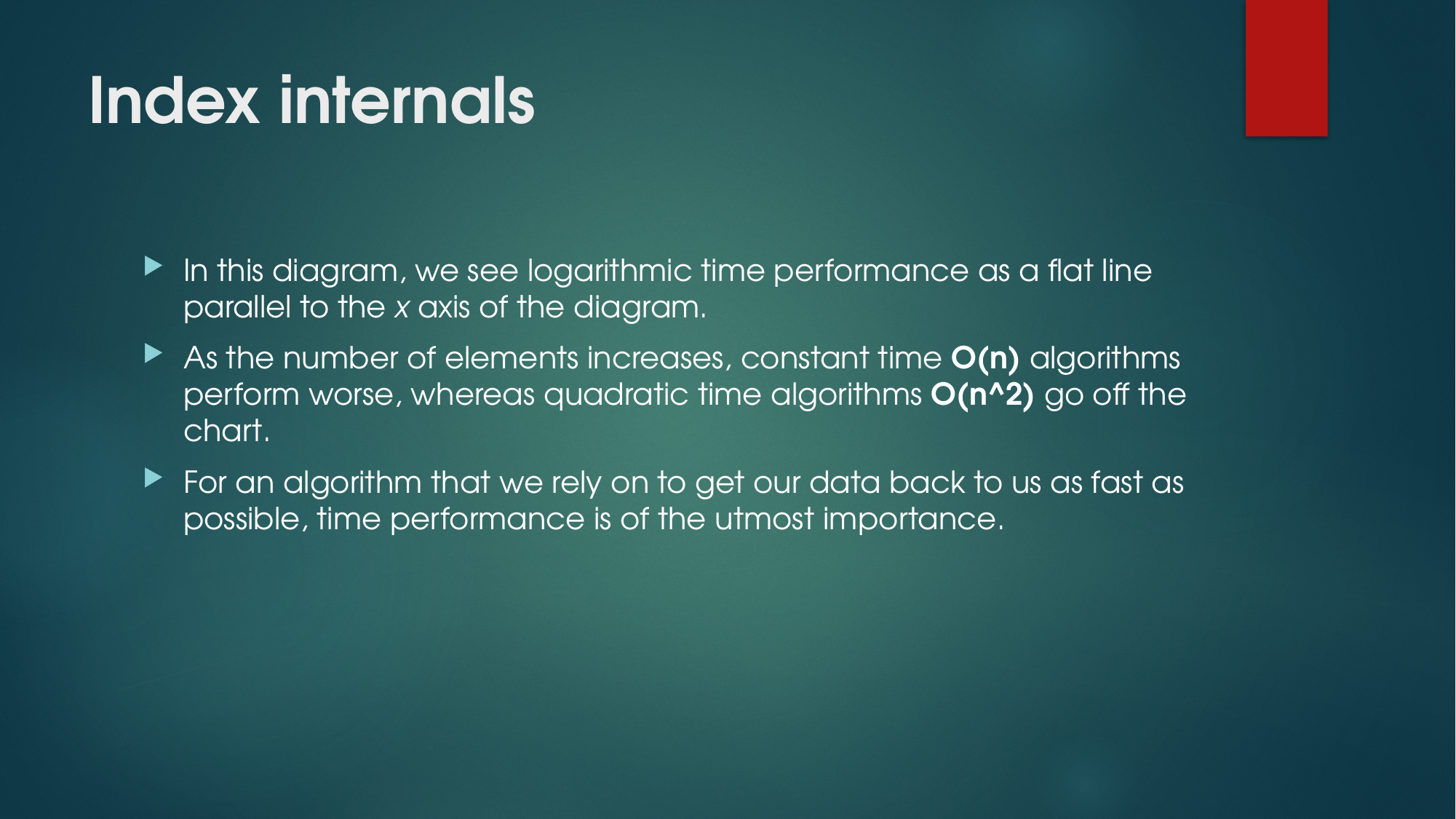

# Index internals
In this diagram, we see logarithmic time performance as a flat line parallel to the x axis of the diagram.
As the number of elements increases, constant time O(n) algorithms perform worse, whereas quadratic time algorithms O(n^2) go off the chart.
For an algorithm that we rely on to get our data back to us as fast as possible, time performance is of the utmost importance.